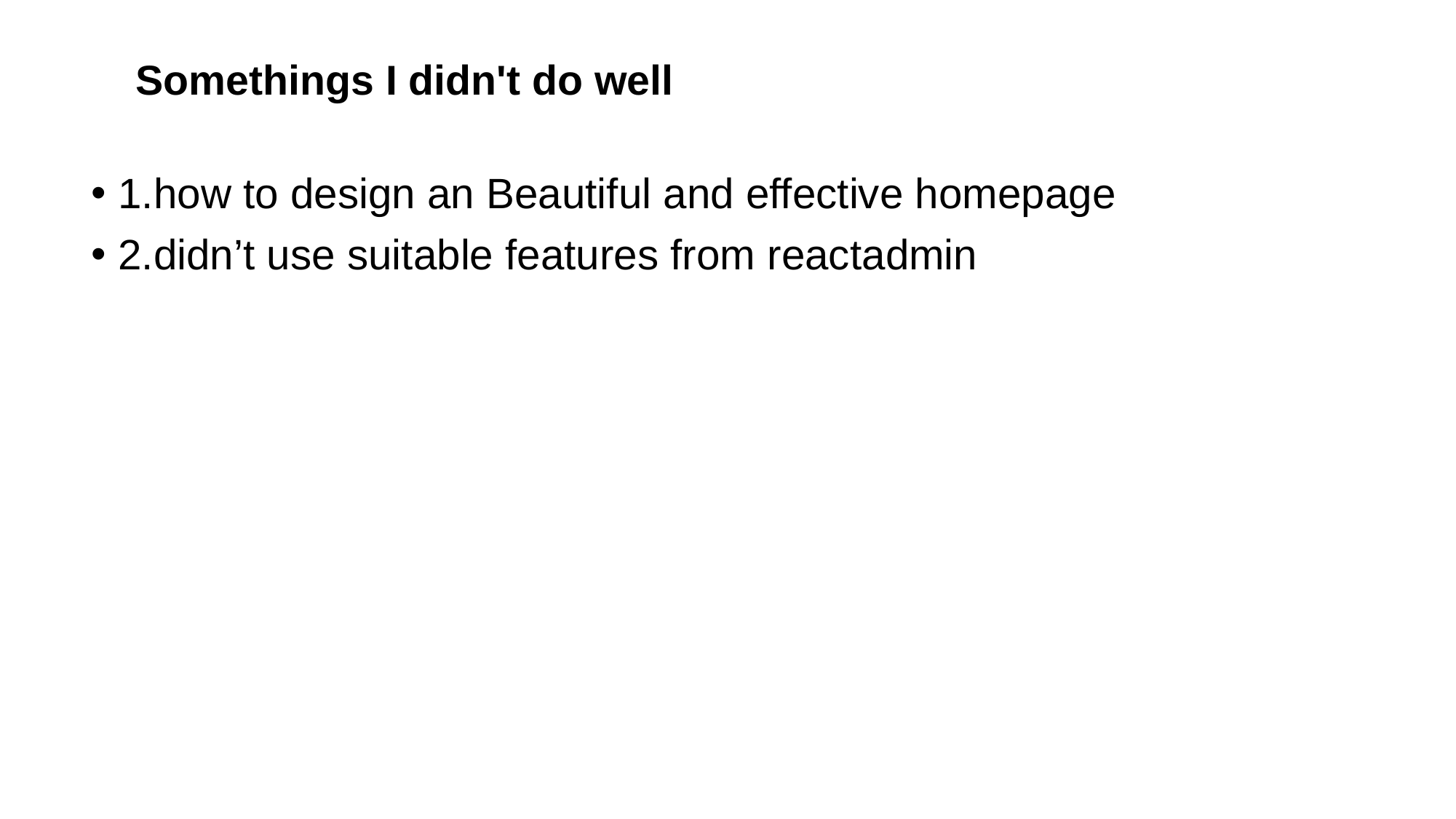

# Somethings I didn't do well
1.how to design an Beautiful and effective homepage
2.didn’t use suitable features from reactadmin